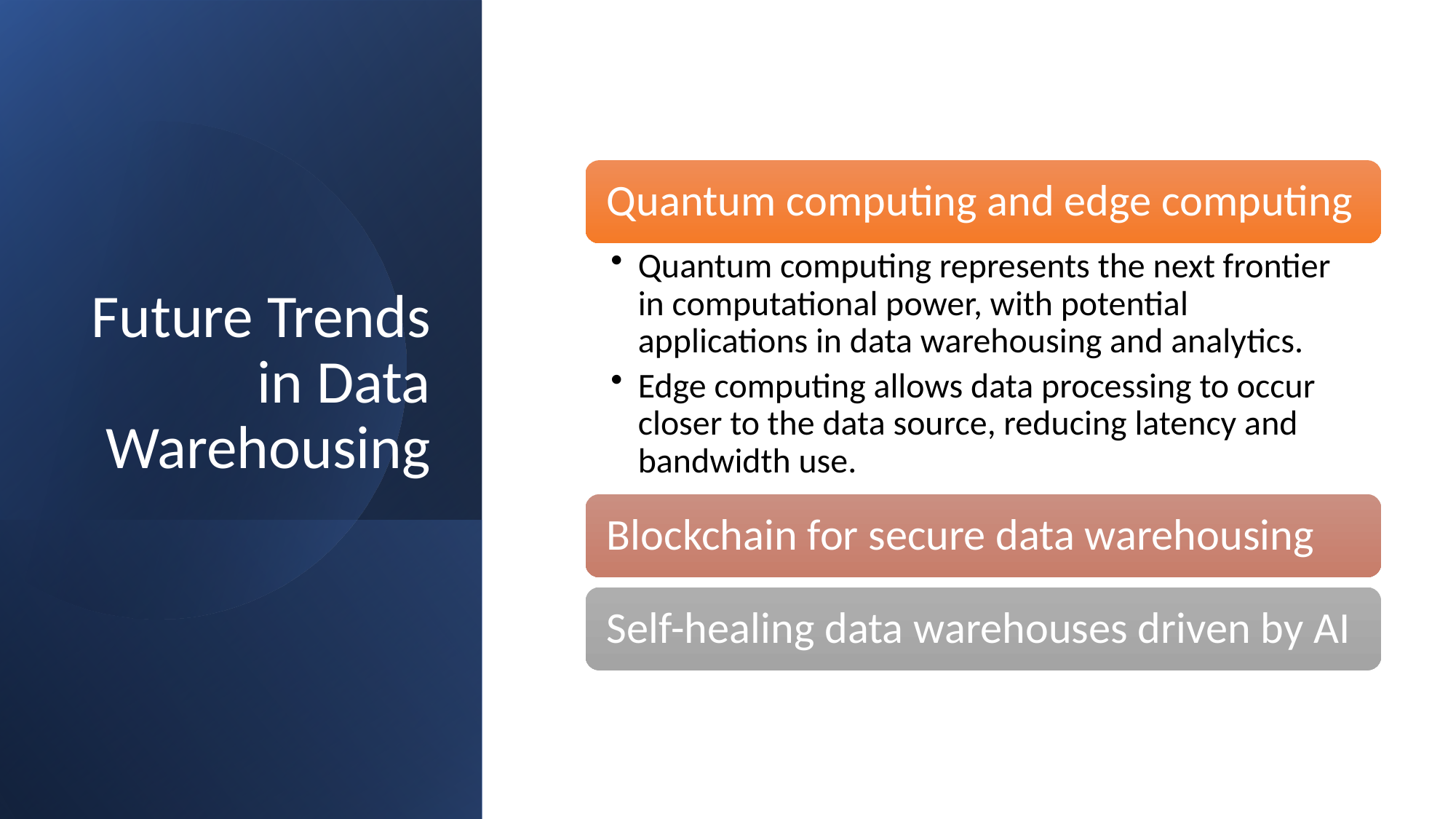

Quantum computing and edge computing
Quantum computing represents the next frontier in computational power, with potential applications in data warehousing and analytics.
Edge computing allows data processing to occur closer to the data source, reducing latency and bandwidth use.
Blockchain for secure data warehousing
Self-healing data warehouses driven by AI

# Future Trends in Data Warehousing